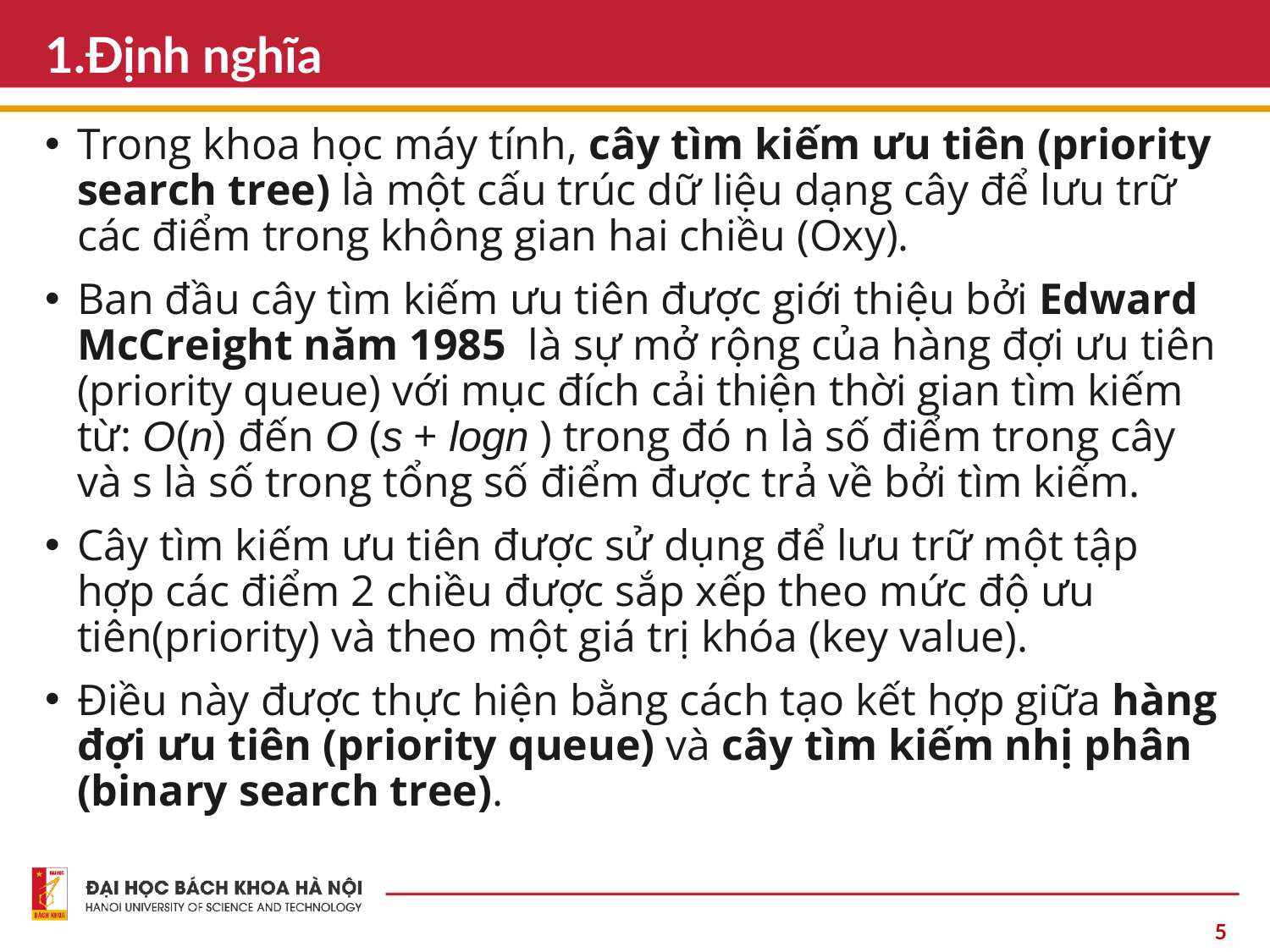

# 1.Định nghĩa
Trong khoa học máy tính, cây tìm kiếm ưu tiên (priority search tree) là một cấu trúc dữ liệu dạng cây để lưu trữ các điểm trong không gian hai chiều (Oxy).
Ban đầu cây tìm kiếm ưu tiên được giới thiệu bởi Edward McCreight năm 1985  là sự mở rộng của hàng đợi ưu tiên (priority queue) với mục đích cải thiện thời gian tìm kiếm từ: O(n) đến O (s + logn ) trong đó n là số điểm trong cây và s là số trong tổng số điểm được trả về bởi tìm kiếm.
Cây tìm kiếm ưu tiên được sử dụng để lưu trữ một tập hợp các điểm 2 chiều được sắp xếp theo mức độ ưu tiên(priority) và theo một giá trị khóa (key value).
Điều này được thực hiện bằng cách tạo kết hợp giữa hàng đợi ưu tiên (priority queue) và cây tìm kiếm nhị phân (binary search tree).
5